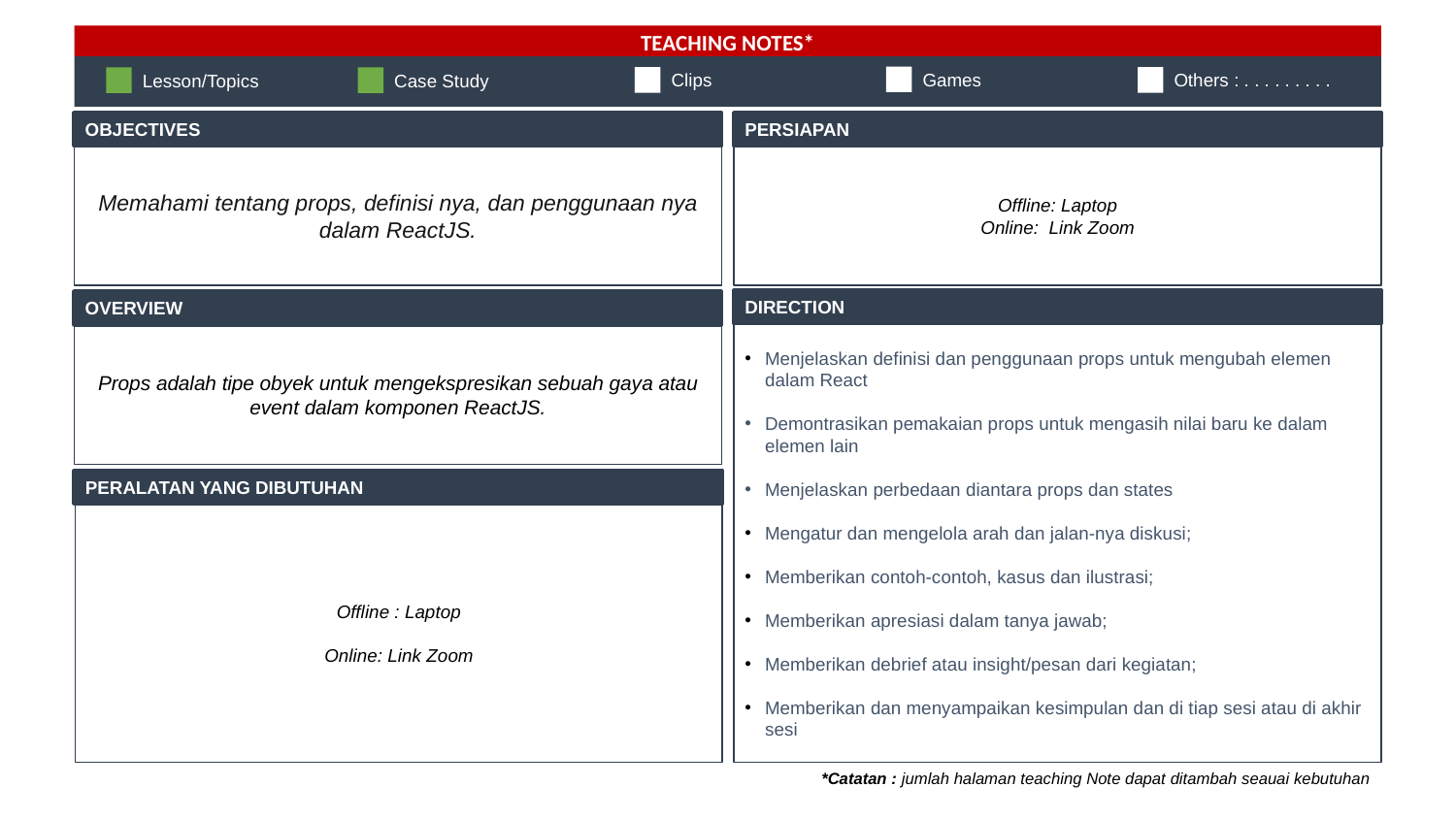

TEACHING NOTES*

Games
Clips
Others : . . . . . . . . . . . .
Lesson/Topics
Case Study

OBJECTIVES
PERSIAPAN
Memahami tentang props, definisi nya, dan penggunaan nya dalam ReactJS.
Offline: Laptop
Online:  Link Zoom
DIRECTION
OVERVIEW
Props adalah tipe obyek untuk mengekspresikan sebuah gaya atau event dalam komponen ReactJS.
Menjelaskan definisi dan penggunaan props untuk mengubah elemen dalam React

Demontrasikan pemakaian props untuk mengasih nilai baru ke dalam elemen lain

Menjelaskan perbedaan diantara props dan states

Mengatur dan mengelola arah dan jalan-nya diskusi;

Memberikan contoh-contoh, kasus dan ilustrasi;

Memberikan apresiasi dalam tanya jawab;

Memberikan debrief atau insight/pesan dari kegiatan;

Memberikan dan menyampaikan kesimpulan dan di tiap sesi atau di akhir sesi
PERALATAN YANG DIBUTUHAN
Offline : Laptop

Online: Link Zoom
*Catatan : jumlah halaman teaching Note dapat ditambah seauai kebutuhan